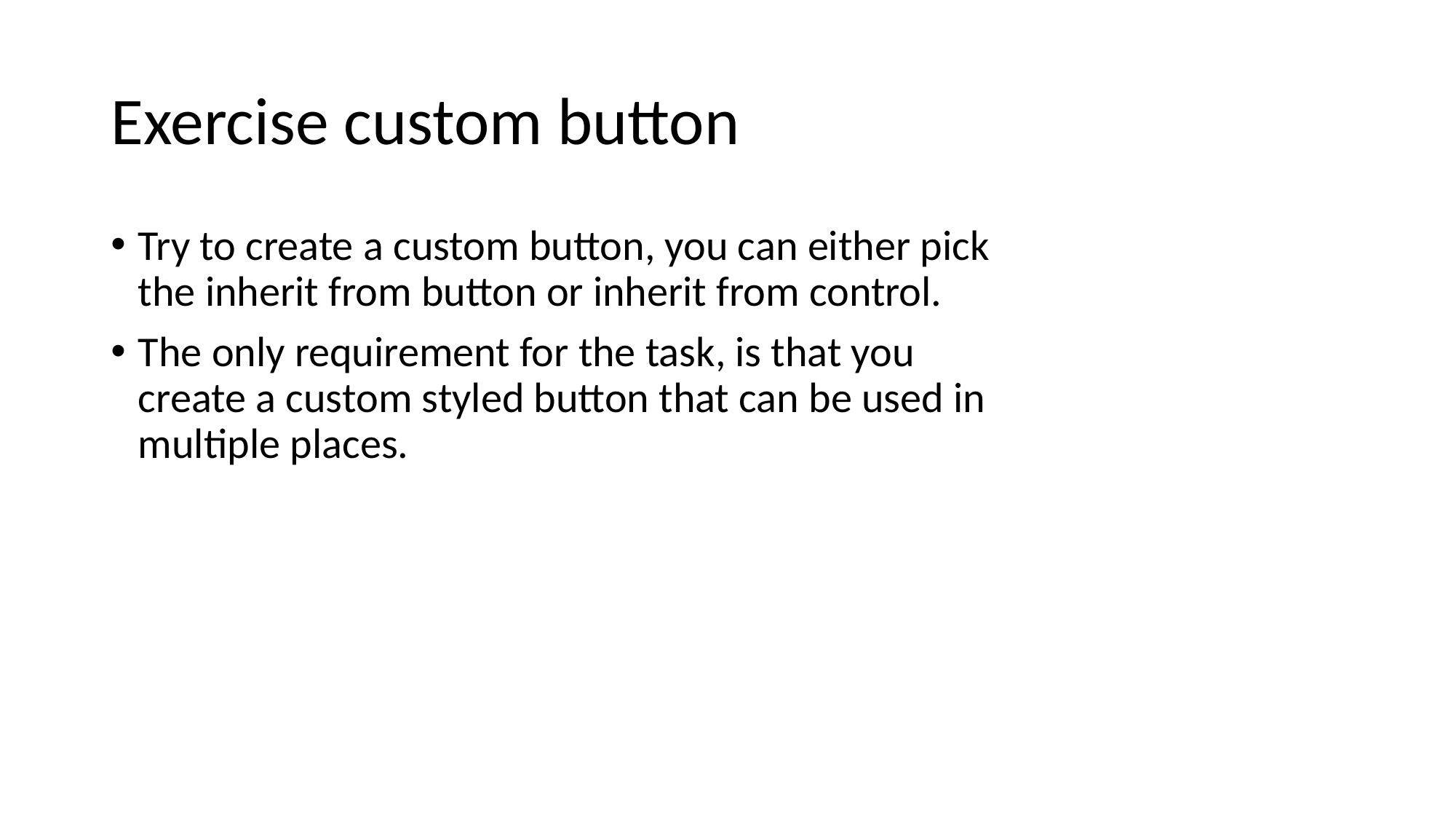

# Exercise custom button
Try to create a custom button, you can either pick the inherit from button or inherit from control.
The only requirement for the task, is that you create a custom styled button that can be used in multiple places.